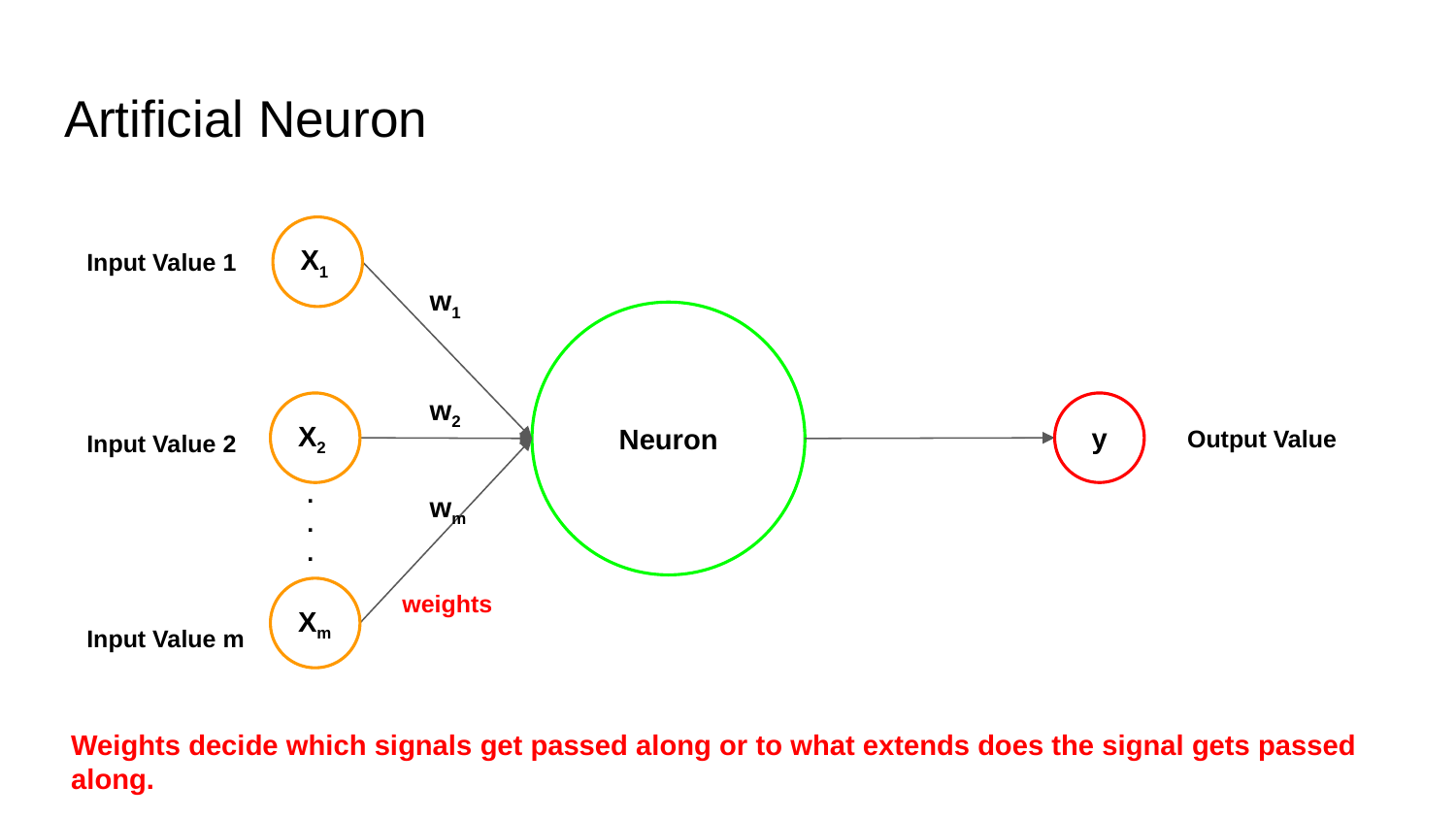

# Artificial Neuron
X1
Input Value 1
w1
Neuron
w2
X2
y
Output Value
Input Value 2
.
.
.
wm
weights
Xm
Input Value m
Weights decide which signals get passed along or to what extends does the signal gets passed along.